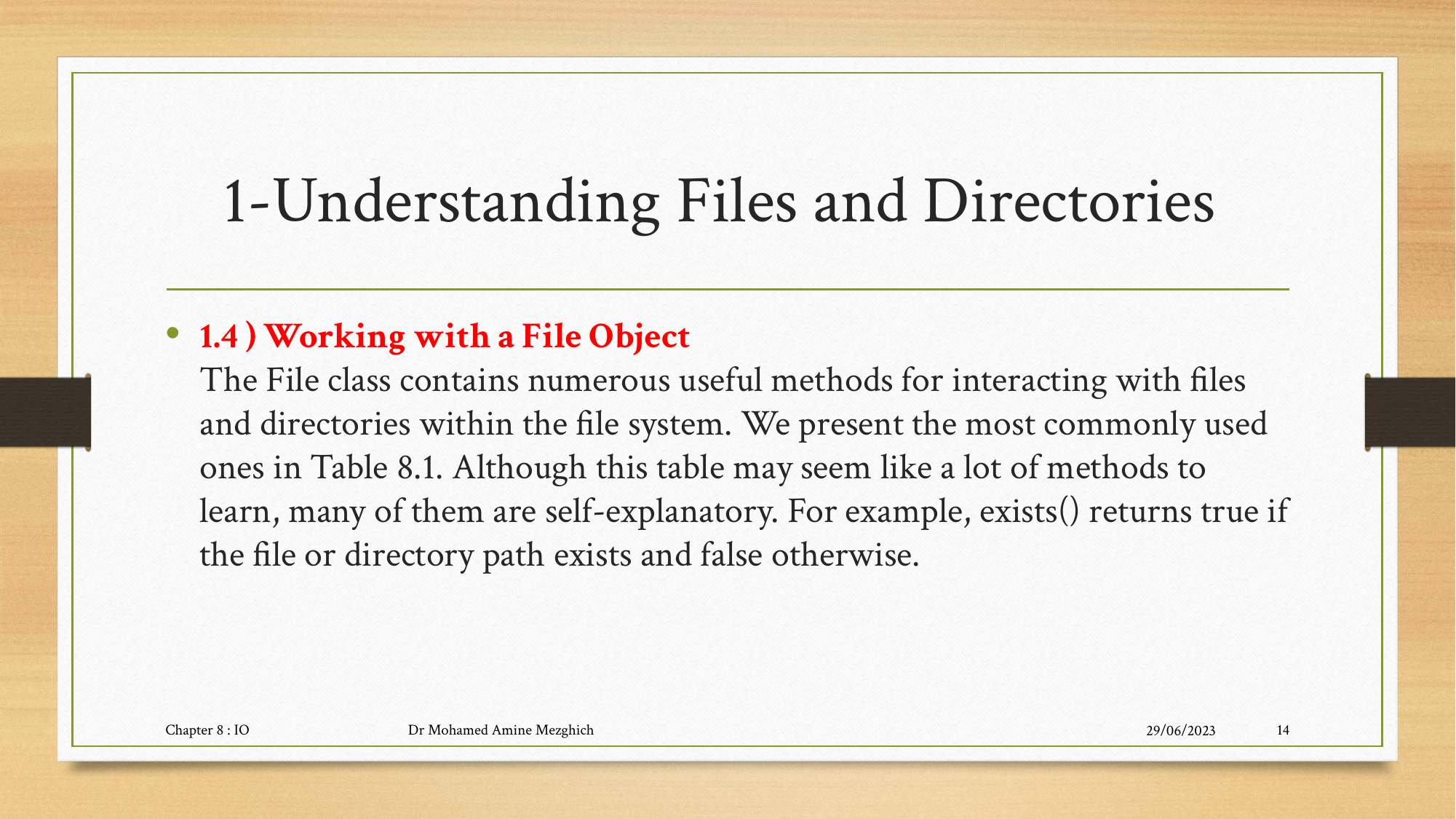

# 1-Understanding Files and Directories
1.4 ) Working with a File Object
The File class contains numerous useful methods for interacting with files and directories within the file system. We present the most commonly used ones in Table 8.1. Although this table may seem like a lot of methods to learn, many of them are self-explanatory. For example, exists() returns true if the file or directory path exists and false otherwise.
Chapter 8 : IO                                              Dr Mohamed Amine Mezghich
29/06/2023
14